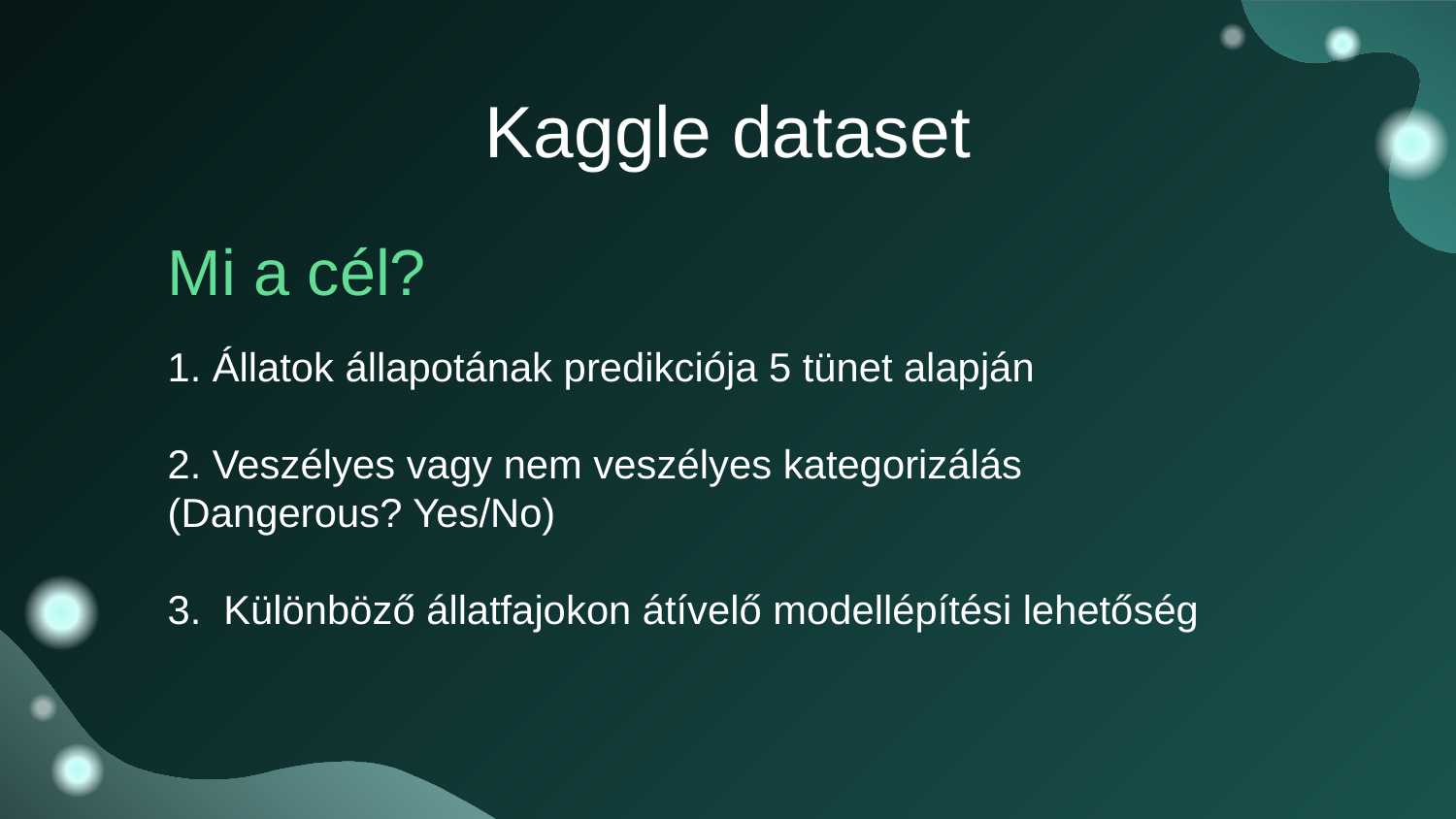

# Kaggle dataset
Mi a cél?
1. Állatok állapotának predikciója 5 tünet alapján

2. Veszélyes vagy nem veszélyes kategorizálás
(Dangerous? Yes/No)

3.  Különböző állatfajokon átívelő modellépítési lehetőség